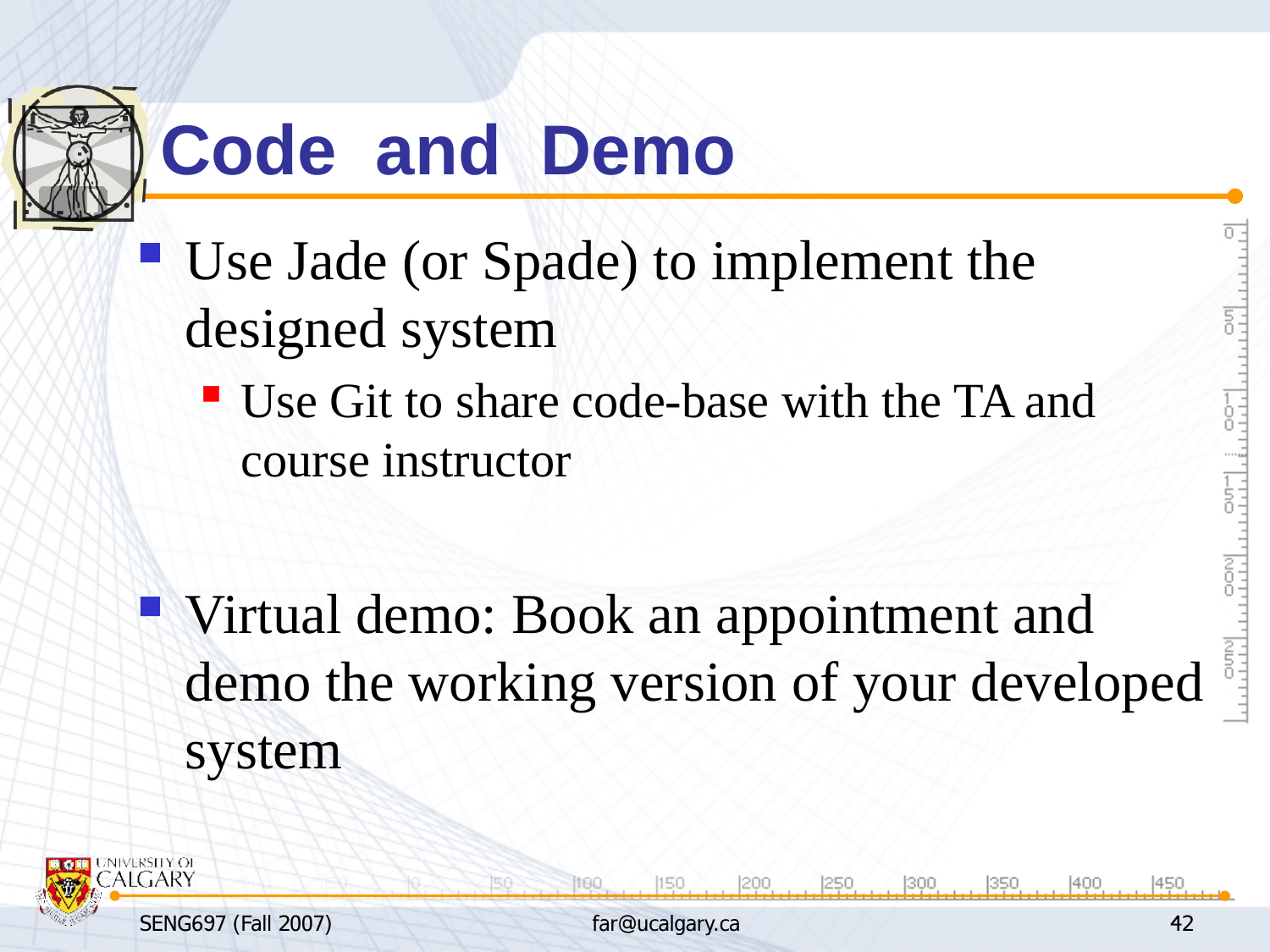

# Code  and  Demo
Use Jade (or Spade) to implement the designed system
Use Git to share code-base with the TA and course instructor

Virtual demo: Book an appointment and demo the working version of your developed system
SENG697 (Fall 2007)
far@ucalgary.ca
42